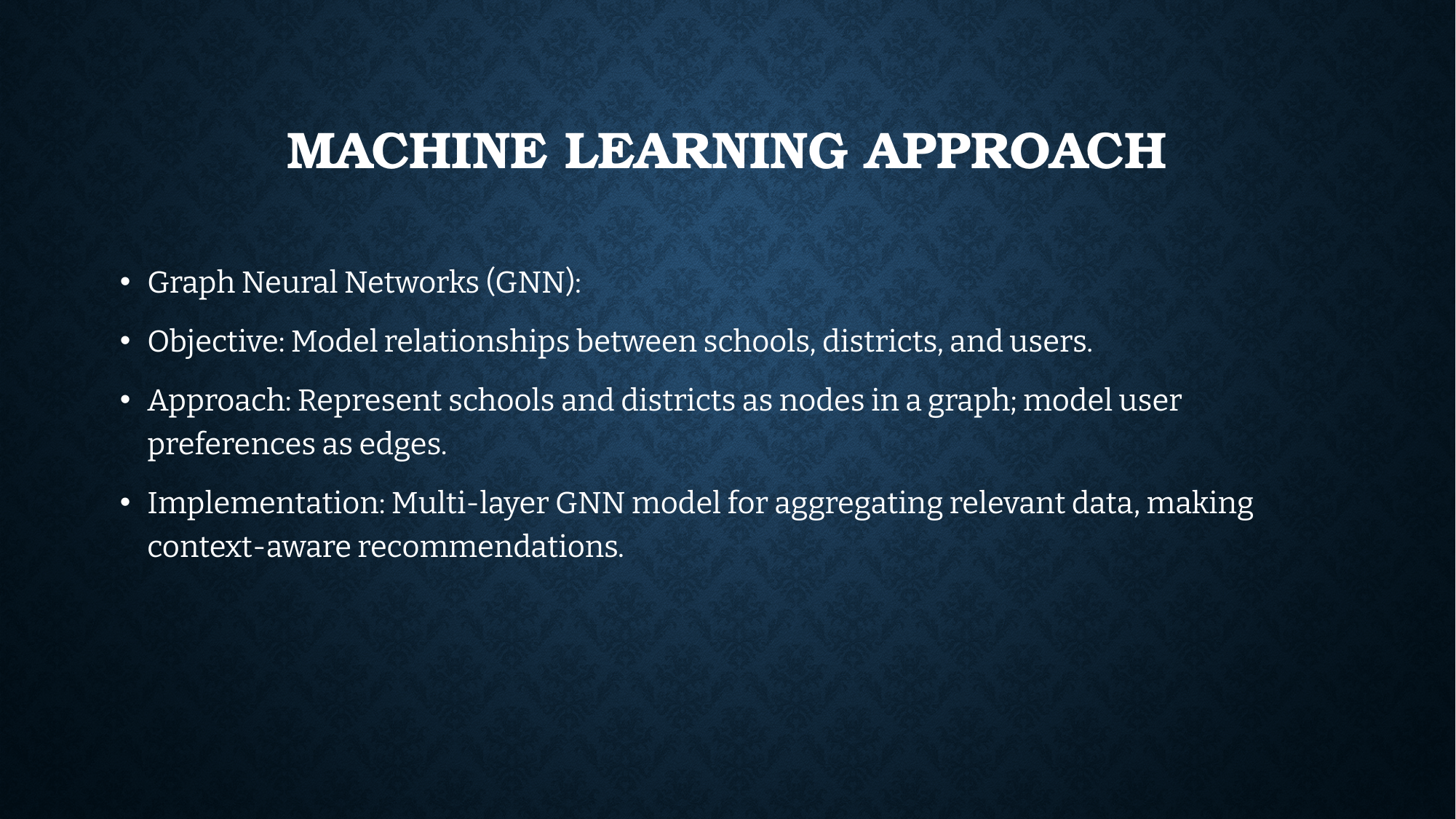

# Machine Learning Approach
Graph Neural Networks (GNN):
Objective: Model relationships between schools, districts, and users.
Approach: Represent schools and districts as nodes in a graph; model user preferences as edges.
Implementation: Multi-layer GNN model for aggregating relevant data, making context-aware recommendations.